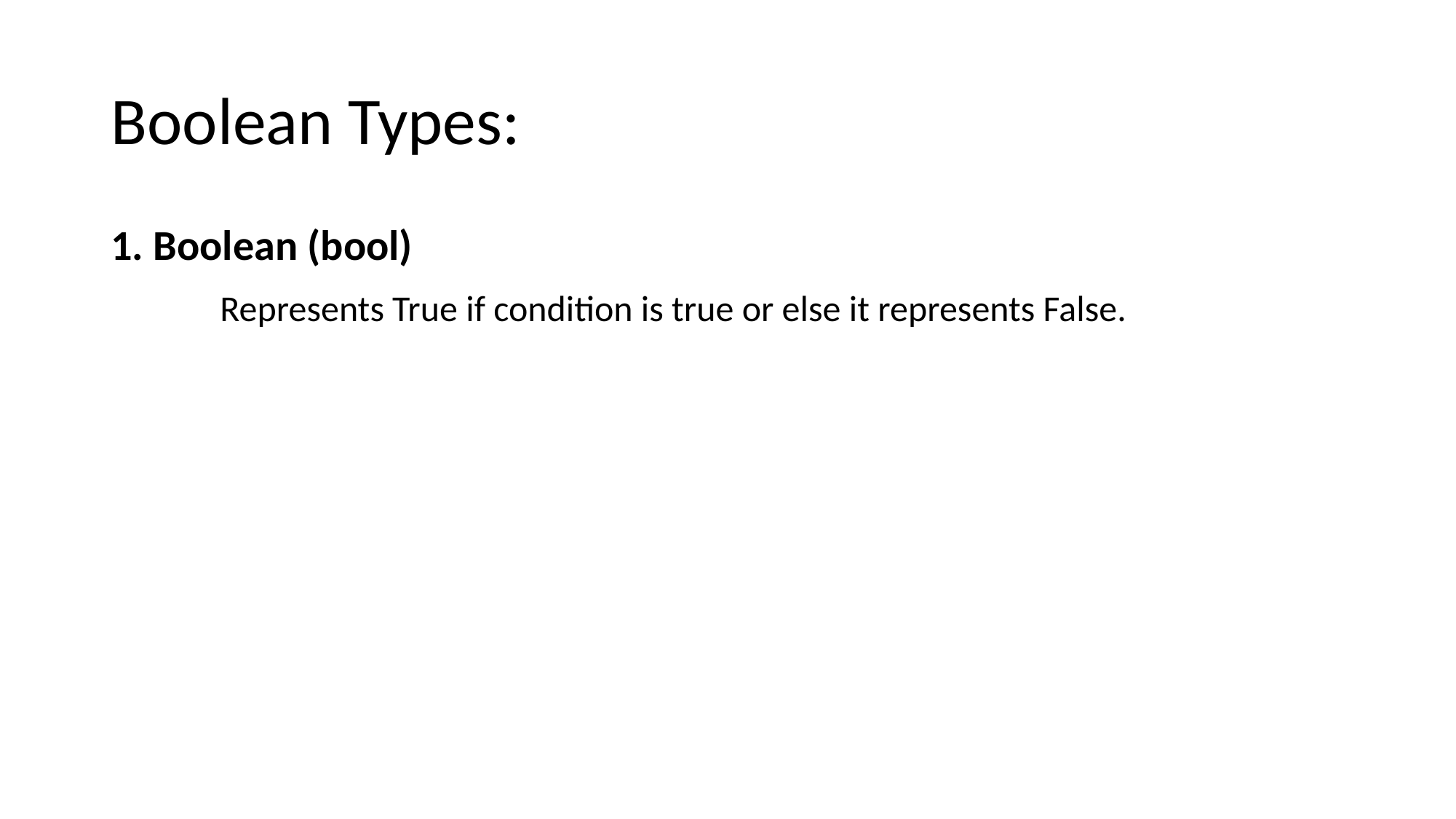

# Boolean Types:
1. Boolean (bool)
	Represents True if condition is true or else it represents False.